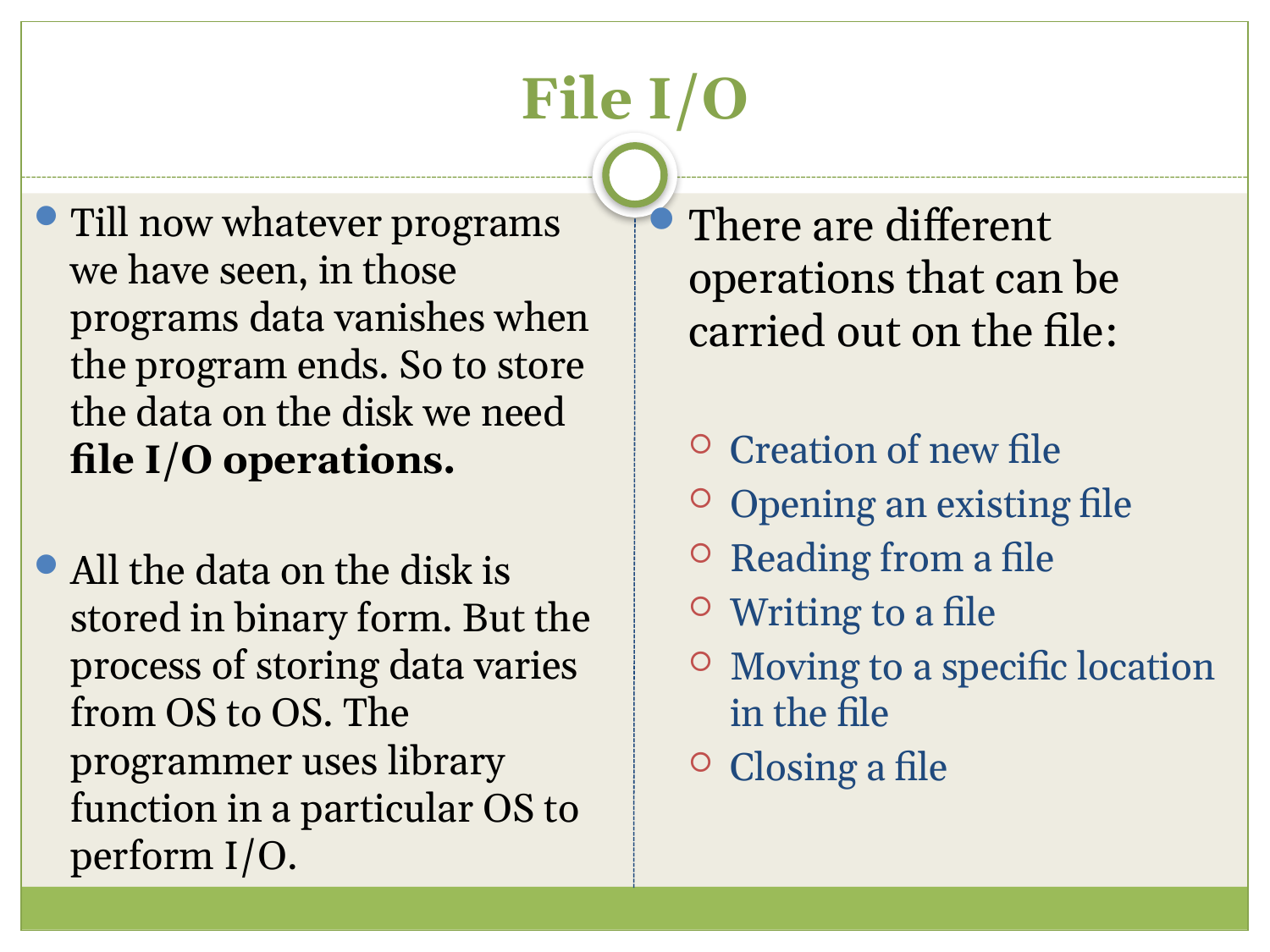

# File I/O
Till now whatever programs we have seen, in those programs data vanishes when the program ends. So to store the data on the disk we need file I/O operations.

All the data on the disk is stored in binary form. But the process of storing data varies from OS to OS. The programmer uses library function in a particular OS to perform I/O.

There are different operations that can be carried out on the file:

Creation of new file
Opening an existing file
Reading from a file
Writing to a file
Moving to a specific location in the file
Closing a file